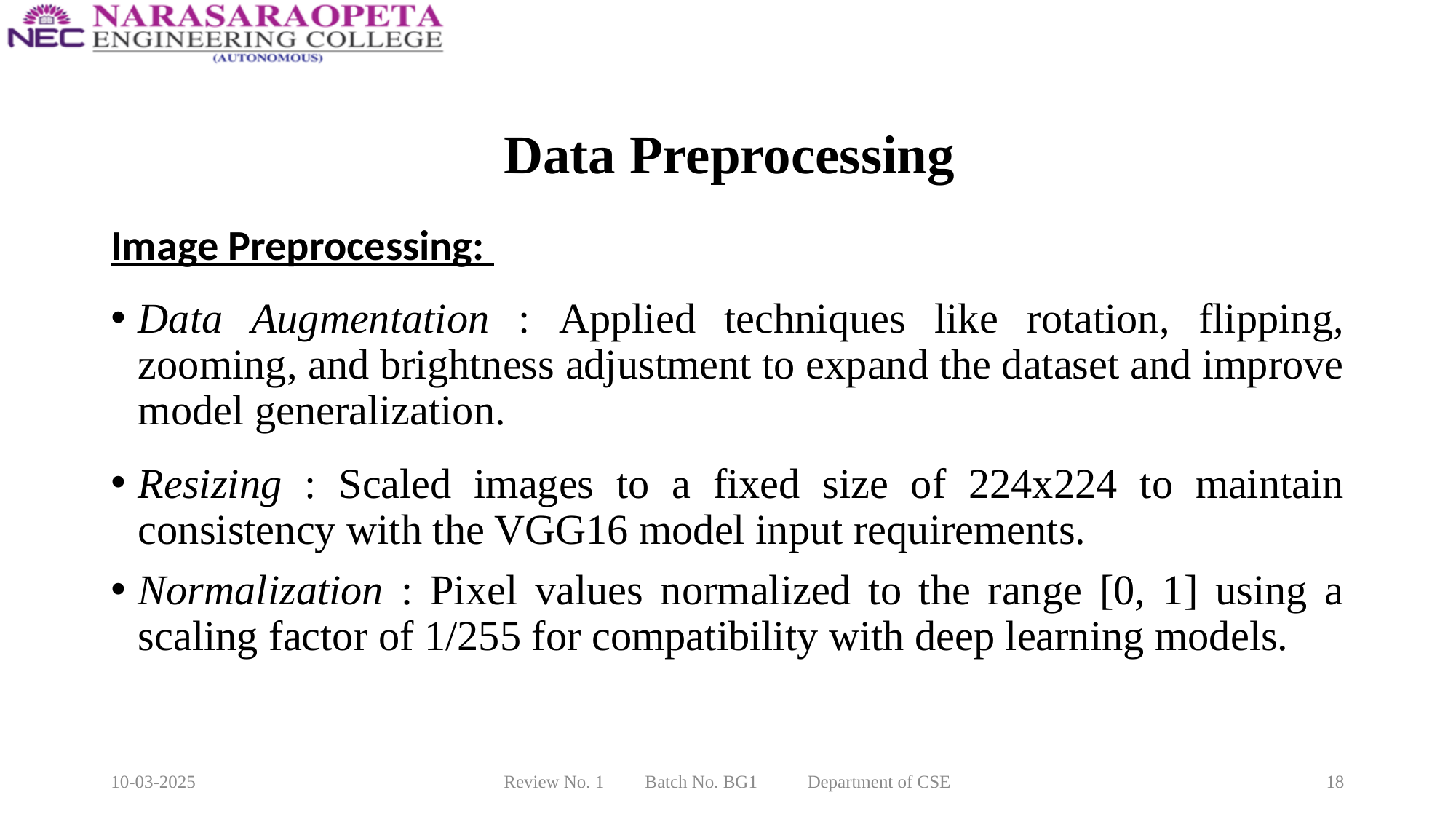

# Data Preprocessing
Image Preprocessing:
Data Augmentation : Applied techniques like rotation, flipping, zooming, and brightness adjustment to expand the dataset and improve model generalization.
Resizing : Scaled images to a fixed size of 224x224 to maintain consistency with the VGG16 model input requirements.
Normalization : Pixel values normalized to the range [0, 1] using a scaling factor of 1/255 for compatibility with deep learning models.

10-03-2025
Review No. 1         Batch No. BG1           Department of CSE
18